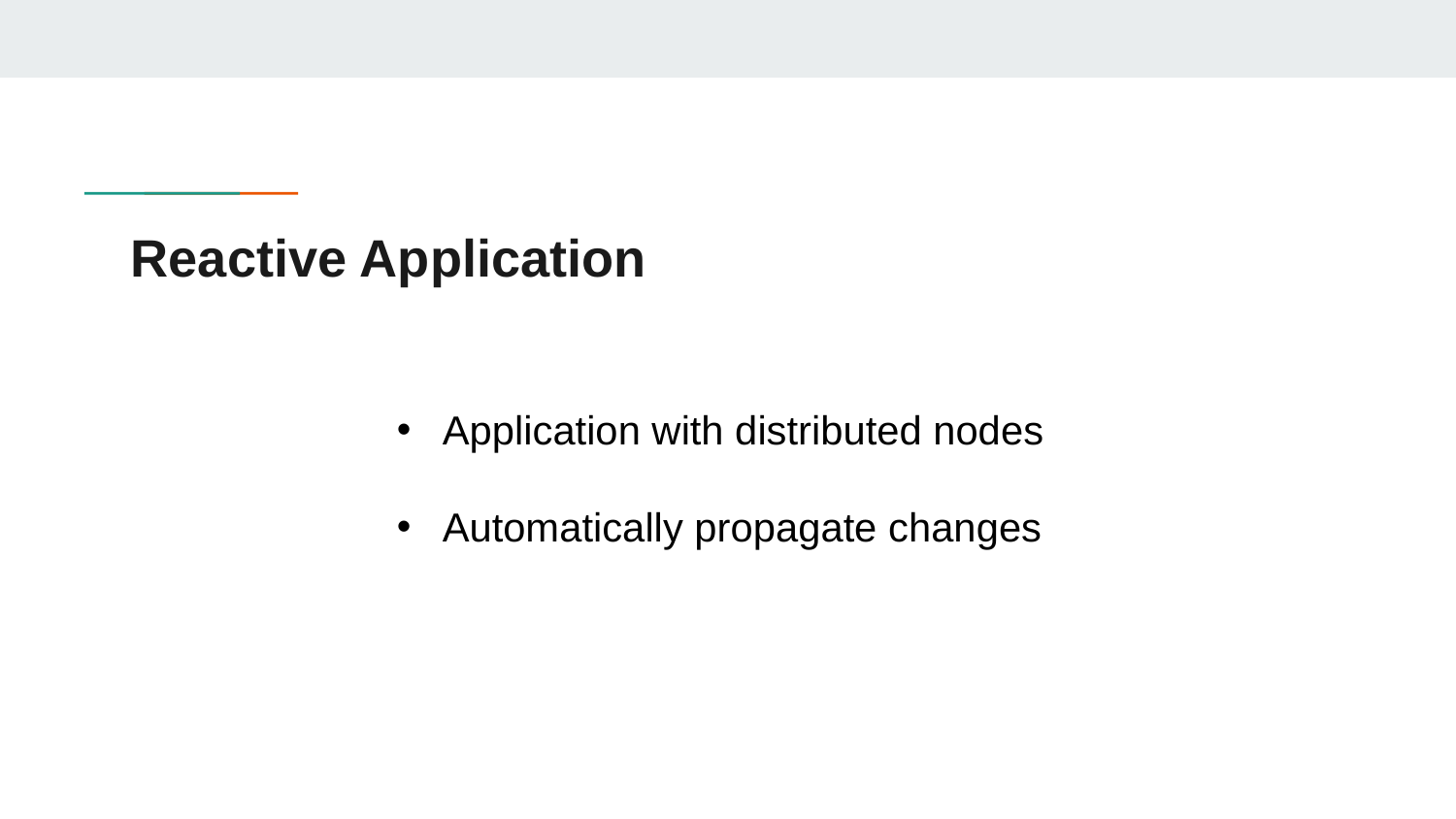

# Reactive Application
Application with distributed nodes

Automatically propagate changes